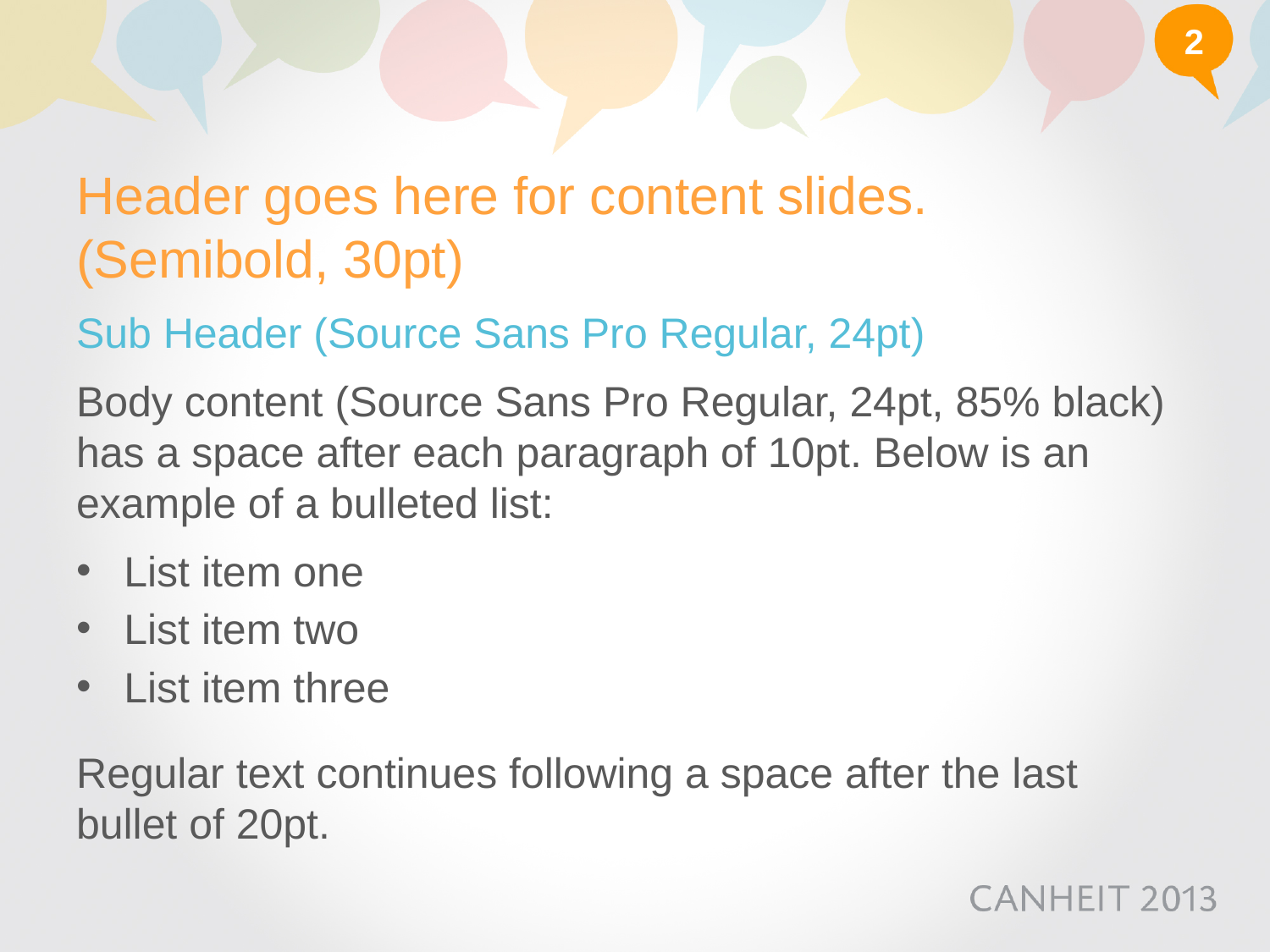

2
Header goes here for content slides. (Semibold, 30pt)
Sub Header (Source Sans Pro Regular, 24pt)
Body content (Source Sans Pro Regular, 24pt, 85% black) has a space after each paragraph of 10pt. Below is an example of a bulleted list:
List item one
List item two
List item three
Regular text continues following a space after the last bullet of 20pt.